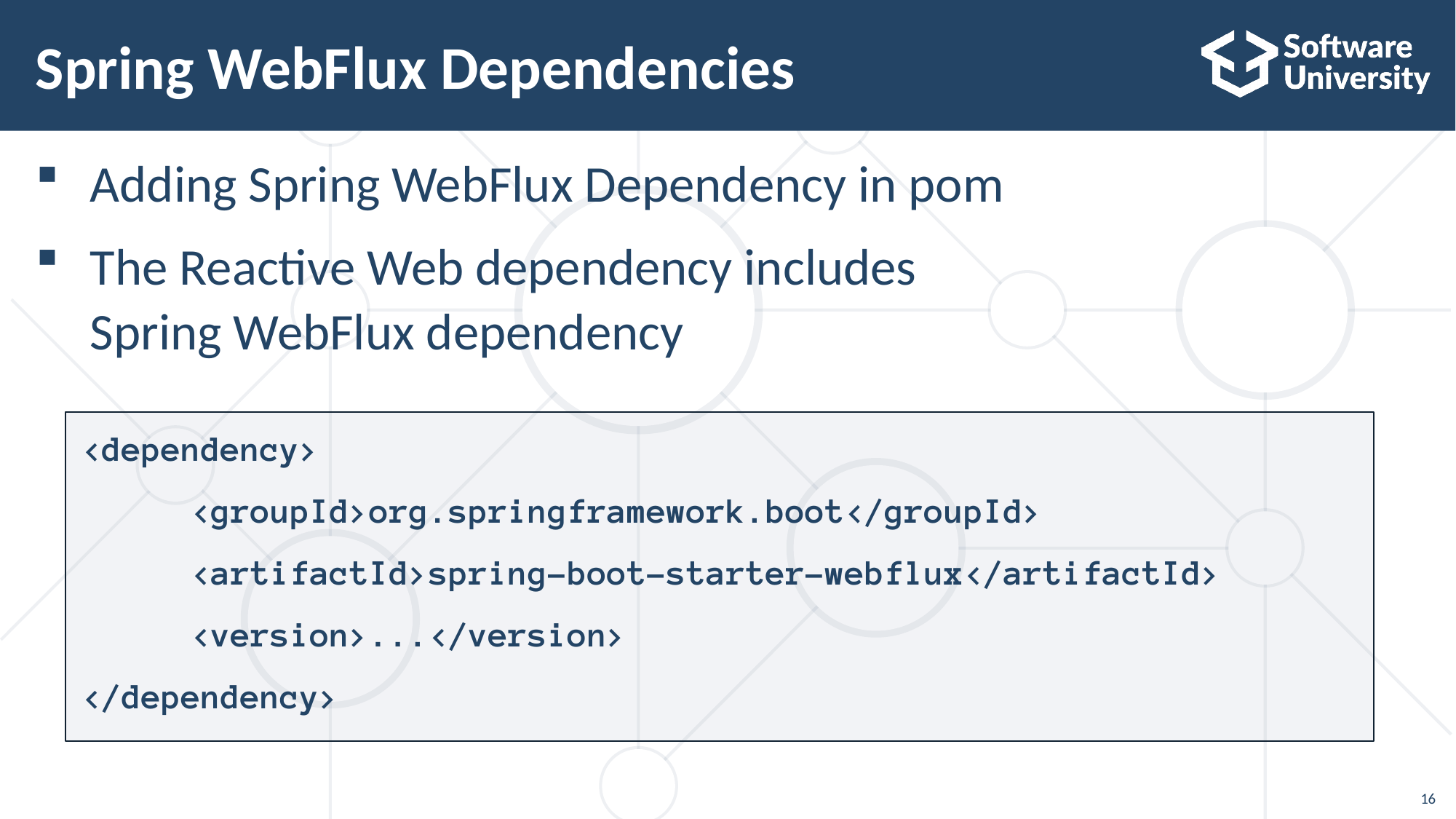

# Spring WebFlux Dependencies
Adding Spring WebFlux Dependency in pom
The Reactive Web dependency includes
Spring WebFlux dependency
<dependency>
	<groupId>org.springframework.boot</groupId>
	<artifactId>spring-boot-starter-webflux</artifactId>
	<version>...</version>
</dependency>
16